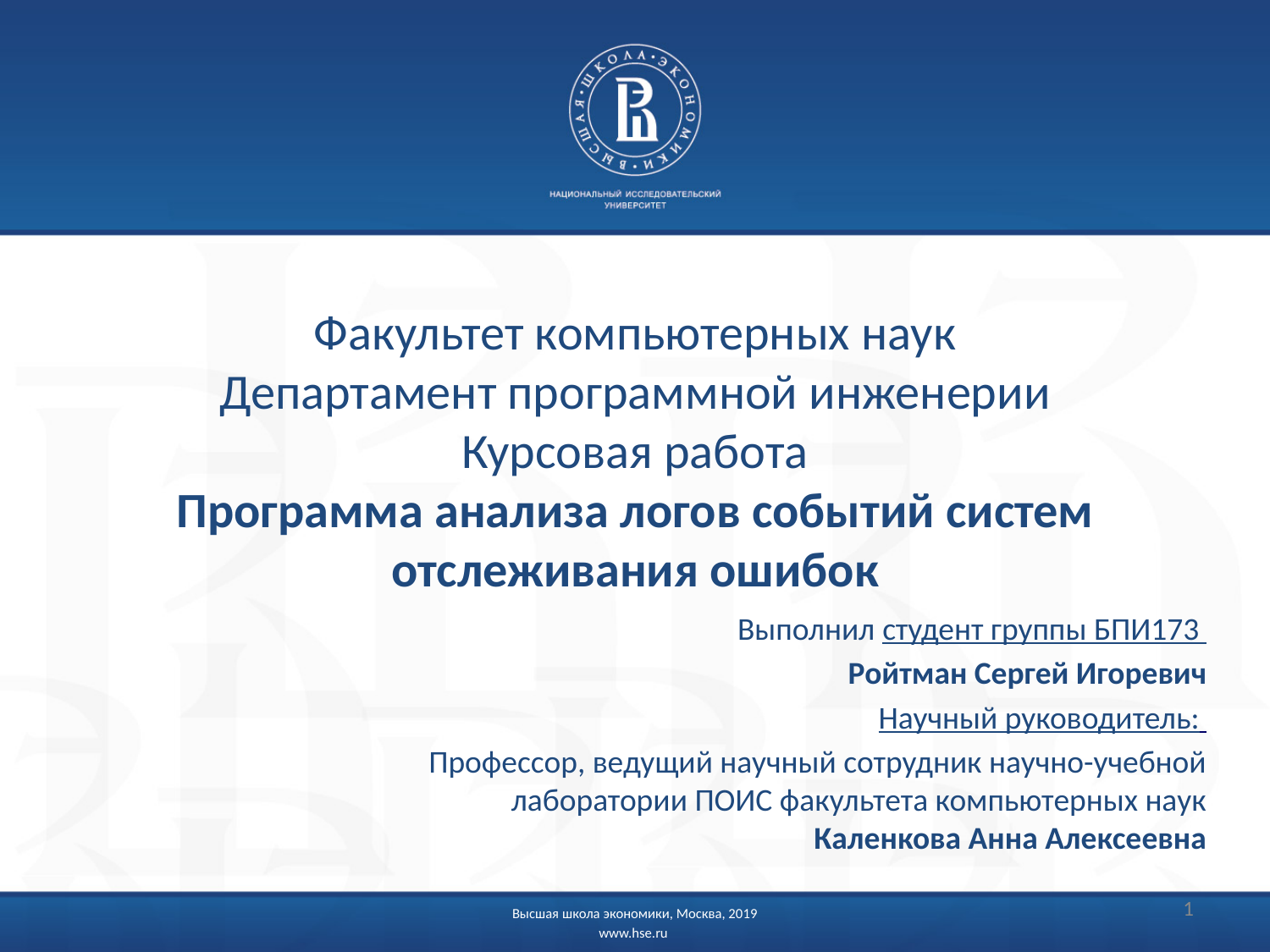

# Факультет компьютерных наук Департамент программной инженерии Курсовая работа Программа анализа логов событий систем отслеживания ошибок
Выполнил студент группы БПИ173
Ройтман Сергей Игоревич
Научный руководитель:
Профессор, ведущий научный сотрудник научно-учебной лаборатории ПОИС факультета компьютерных наук
Каленкова Анна Алексеевна
1
Высшая школа экономики, Москва, 2019
www.hse.ru